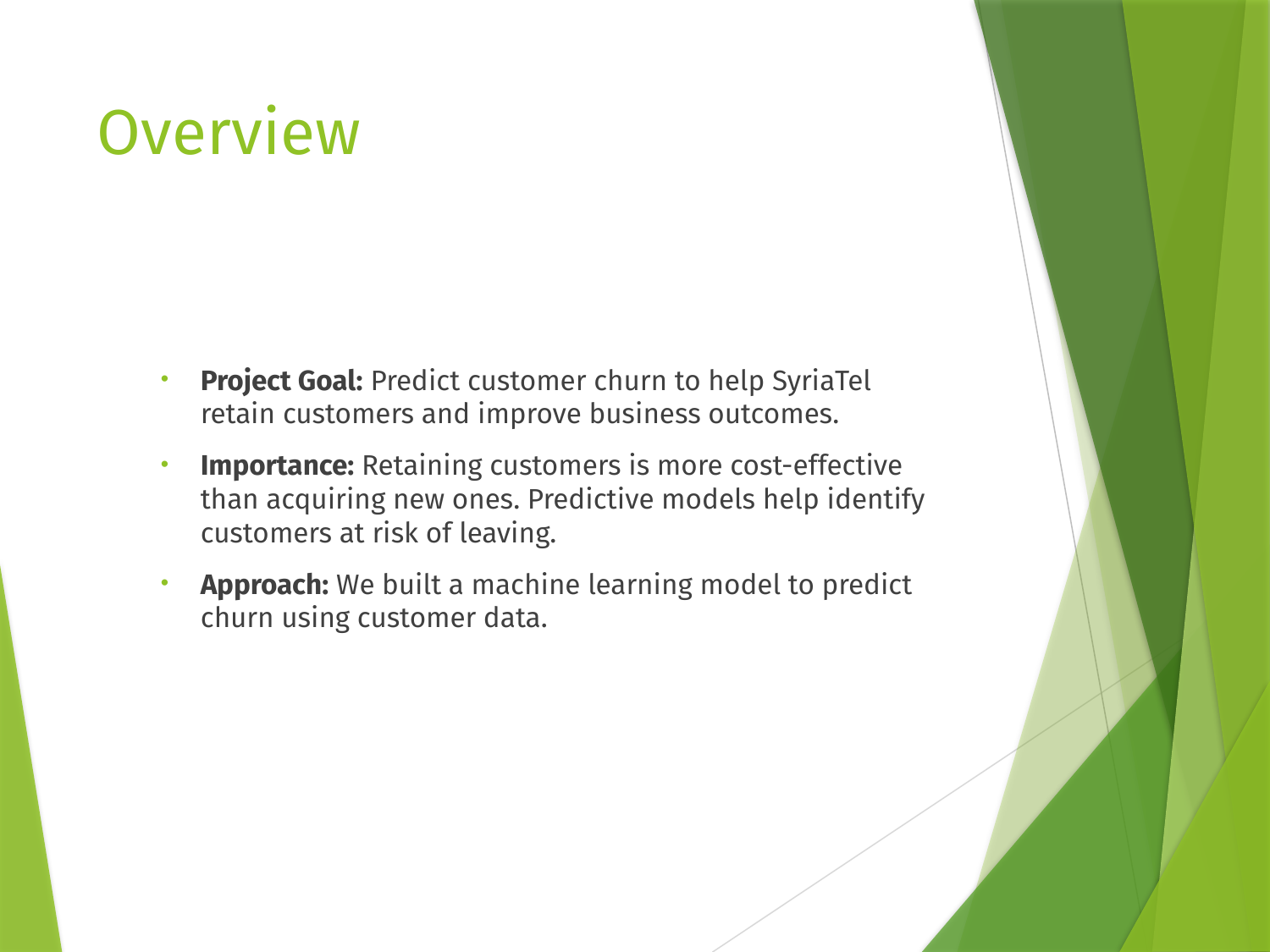

# Overview

Project Goal: Predict customer churn to help SyriaTel retain customers and improve business outcomes.
Importance: Retaining customers is more cost-effective than acquiring new ones. Predictive models help identify customers at risk of leaving.
Approach: We built a machine learning model to predict churn using customer data.